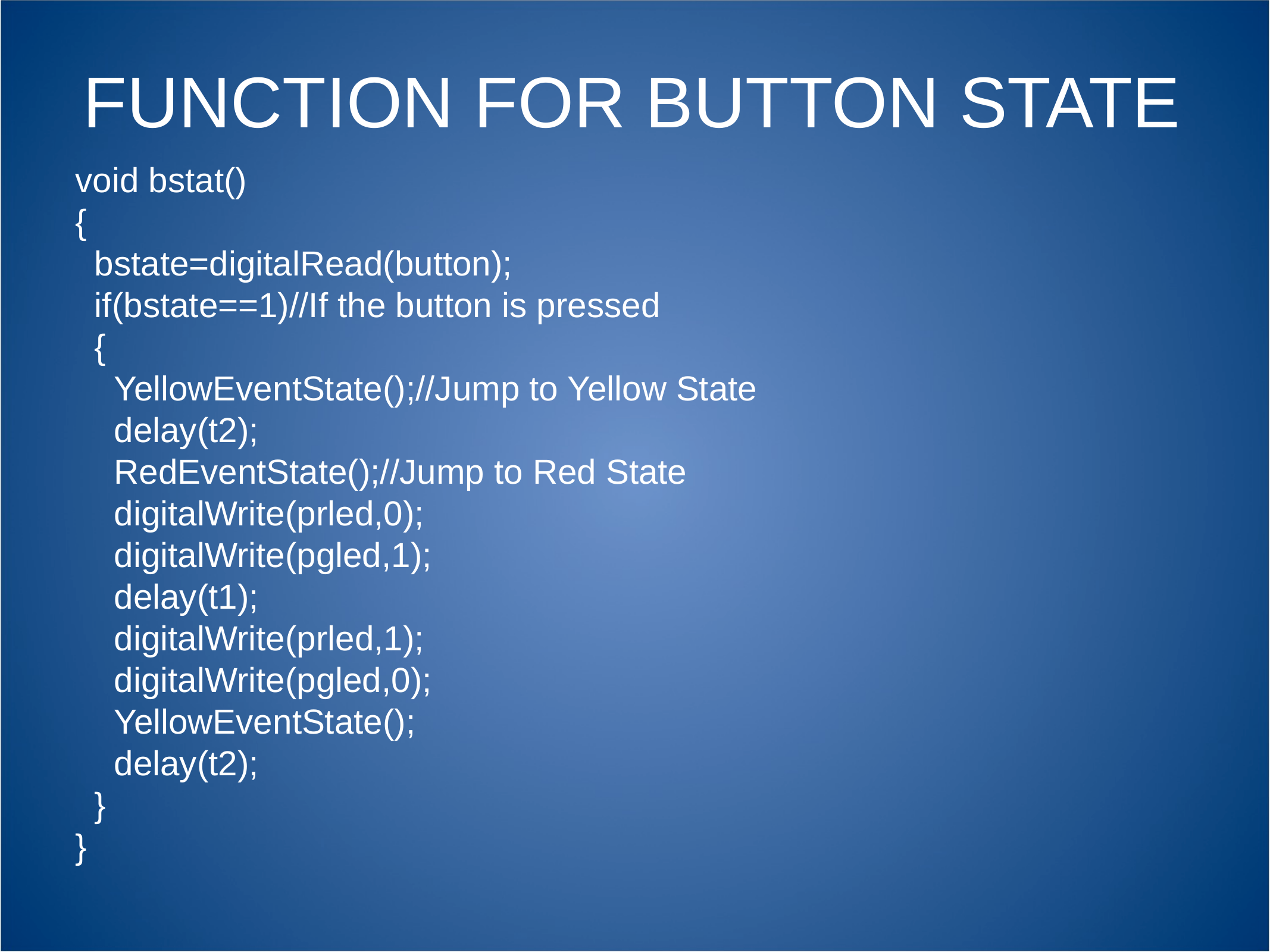

# FUNCTION FOR BUTTON STATE
void bstat()
{
  bstate=digitalRead(button);
  if(bstate==1)//If the button is pressed
  {
    YellowEventState();//Jump to Yellow State
    delay(t2);
    RedEventState();//Jump to Red State
    digitalWrite(prled,0);
    digitalWrite(pgled,1);
    delay(t1);
    digitalWrite(prled,1);
    digitalWrite(pgled,0);
    YellowEventState();
    delay(t2);
  }
}
17